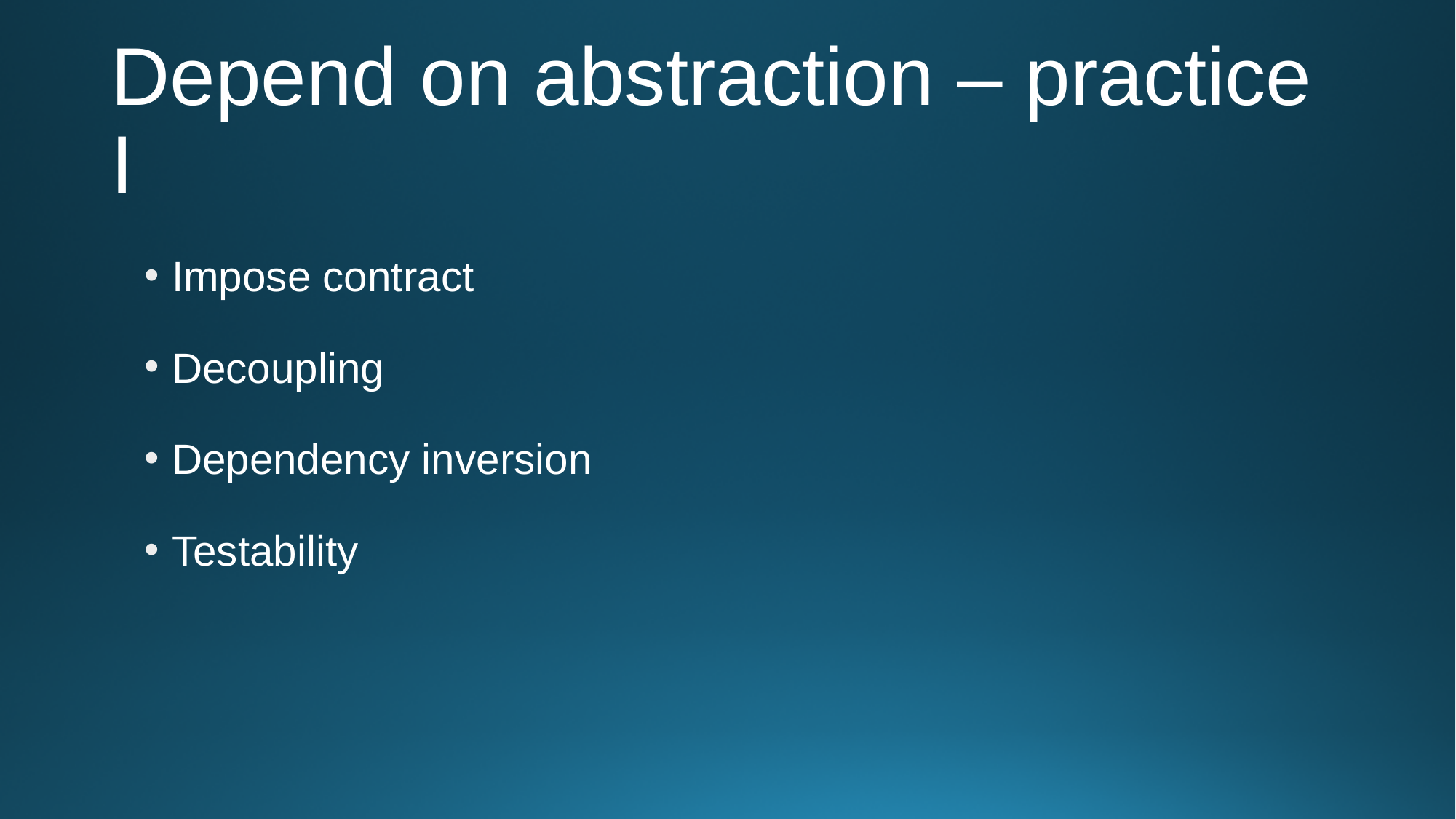

# Depend on abstraction – practice I
Impose contract
Decoupling
Dependency inversion
Testability